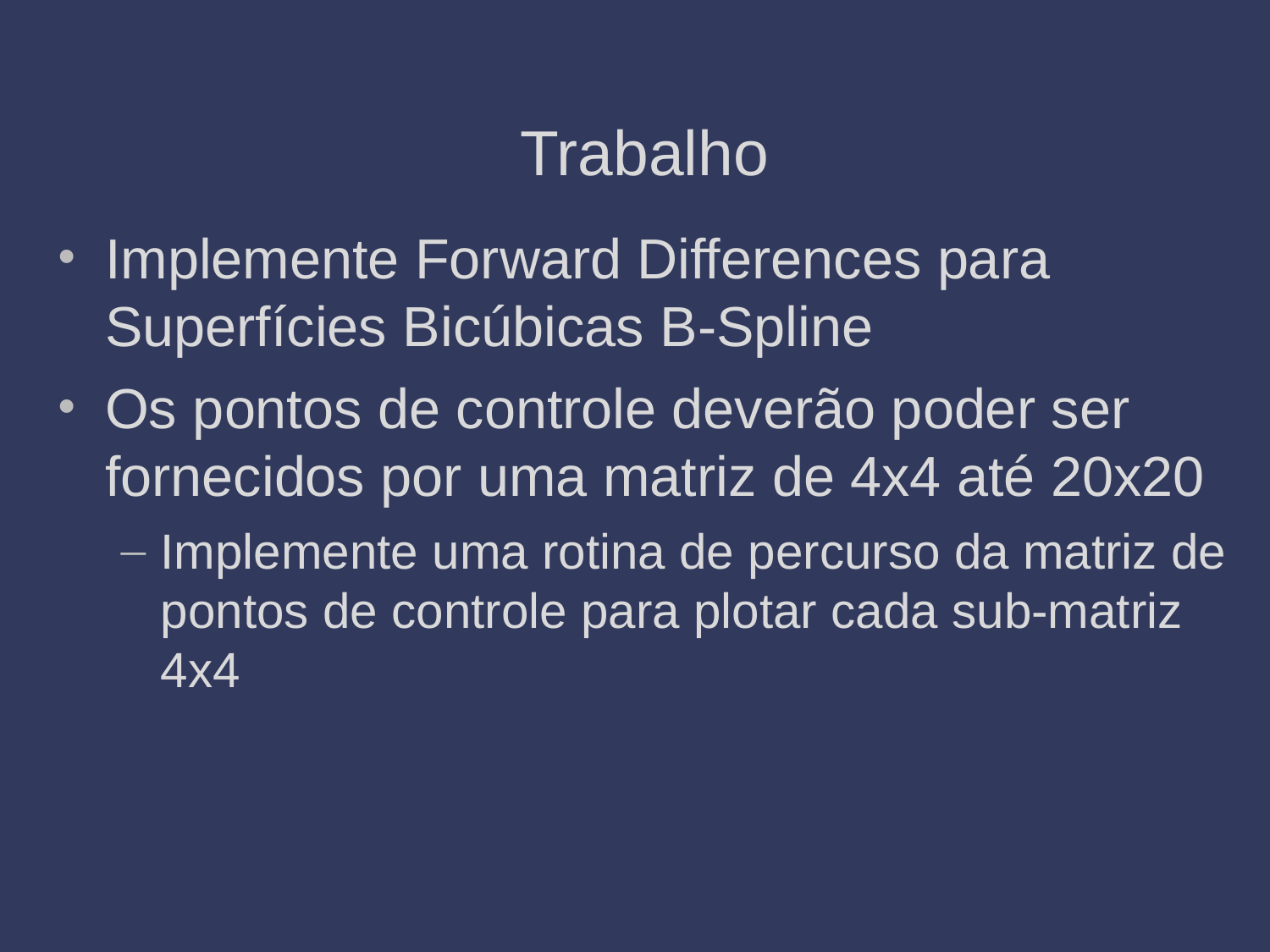

# Trabalho
Implemente Forward Differences para Superfícies Bicúbicas B-Spline
Os pontos de controle deverão poder ser fornecidos por uma matriz de 4x4 até 20x20
Implemente uma rotina de percurso da matriz de pontos de controle para plotar cada sub-matriz 4x4